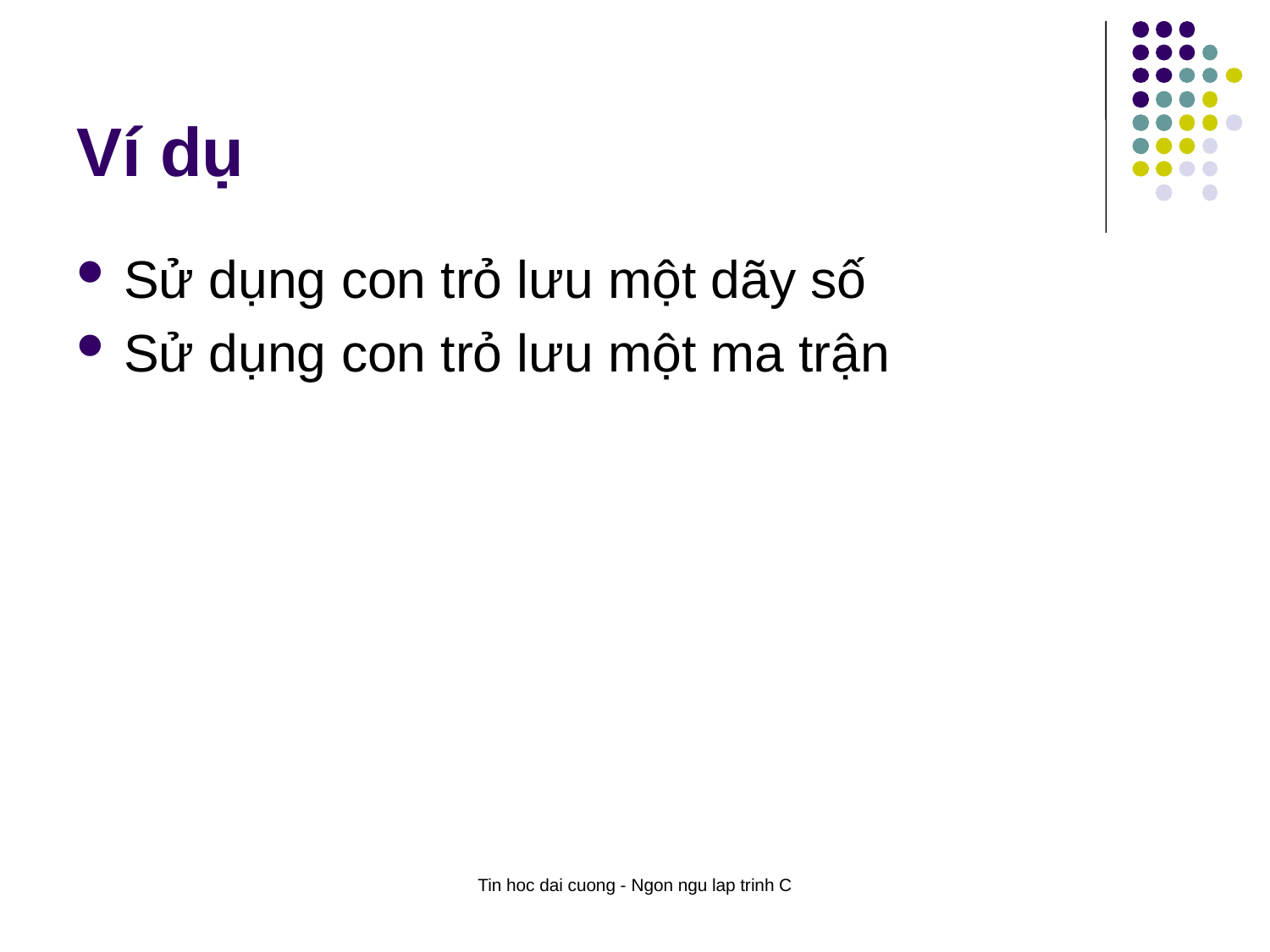

# Ví dụ
Sử dụng con trỏ lưu một dãy số
Sử dụng con trỏ lưu một ma trận
Tin hoc dai cuong - Ngon ngu lap trinh C